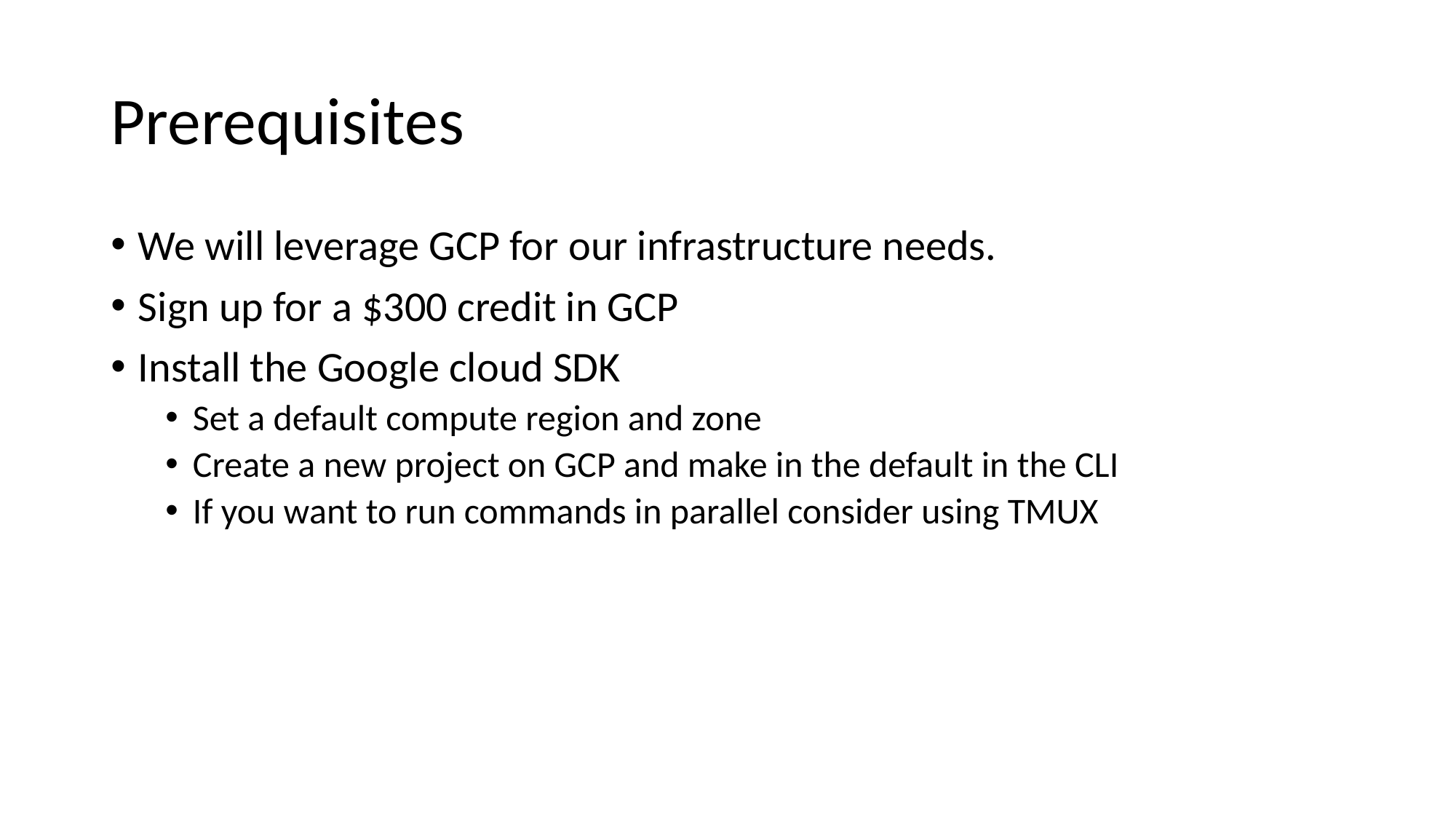

# Prerequisites
We will leverage GCP for our infrastructure needs.
Sign up for a $300 credit in GCP
Install the Google cloud SDK
Set a default compute region and zone
Create a new project on GCP and make in the default in the CLI
If you want to run commands in parallel consider using TMUX